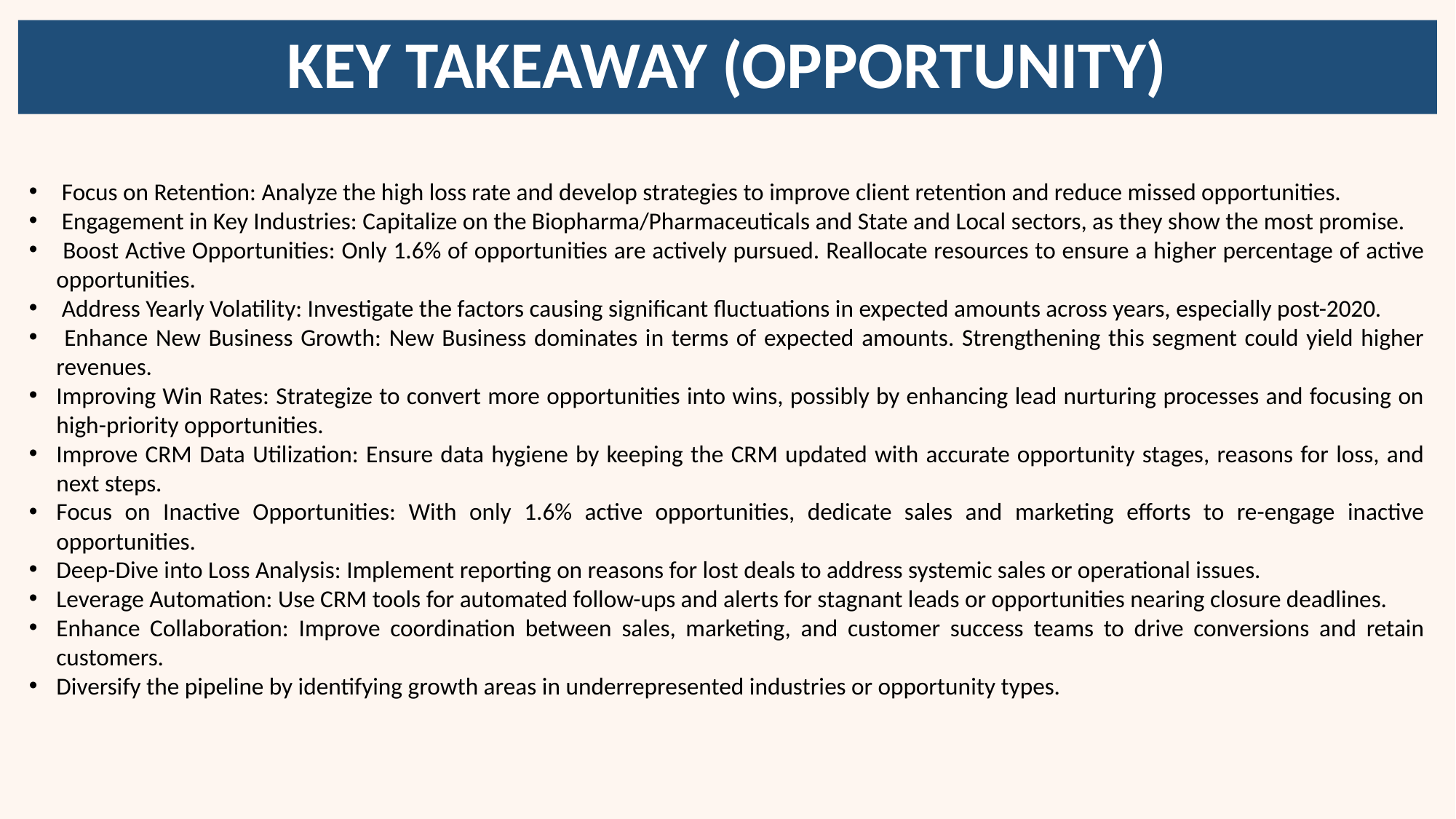

# KEY TAKEAWAY (OPPORTUNITY)
 Focus on Retention: Analyze the high loss rate and develop strategies to improve client retention and reduce missed opportunities.
 Engagement in Key Industries: Capitalize on the Biopharma/Pharmaceuticals and State and Local sectors, as they show the most promise.
 Boost Active Opportunities: Only 1.6% of opportunities are actively pursued. Reallocate resources to ensure a higher percentage of active opportunities.
 Address Yearly Volatility: Investigate the factors causing significant fluctuations in expected amounts across years, especially post-2020.
 Enhance New Business Growth: New Business dominates in terms of expected amounts. Strengthening this segment could yield higher revenues.
Improving Win Rates: Strategize to convert more opportunities into wins, possibly by enhancing lead nurturing processes and focusing on high-priority opportunities.
Improve CRM Data Utilization: Ensure data hygiene by keeping the CRM updated with accurate opportunity stages, reasons for loss, and next steps.
Focus on Inactive Opportunities: With only 1.6% active opportunities, dedicate sales and marketing efforts to re-engage inactive opportunities.
Deep-Dive into Loss Analysis: Implement reporting on reasons for lost deals to address systemic sales or operational issues.
Leverage Automation: Use CRM tools for automated follow-ups and alerts for stagnant leads or opportunities nearing closure deadlines.
Enhance Collaboration: Improve coordination between sales, marketing, and customer success teams to drive conversions and retain customers.
Diversify the pipeline by identifying growth areas in underrepresented industries or opportunity types.